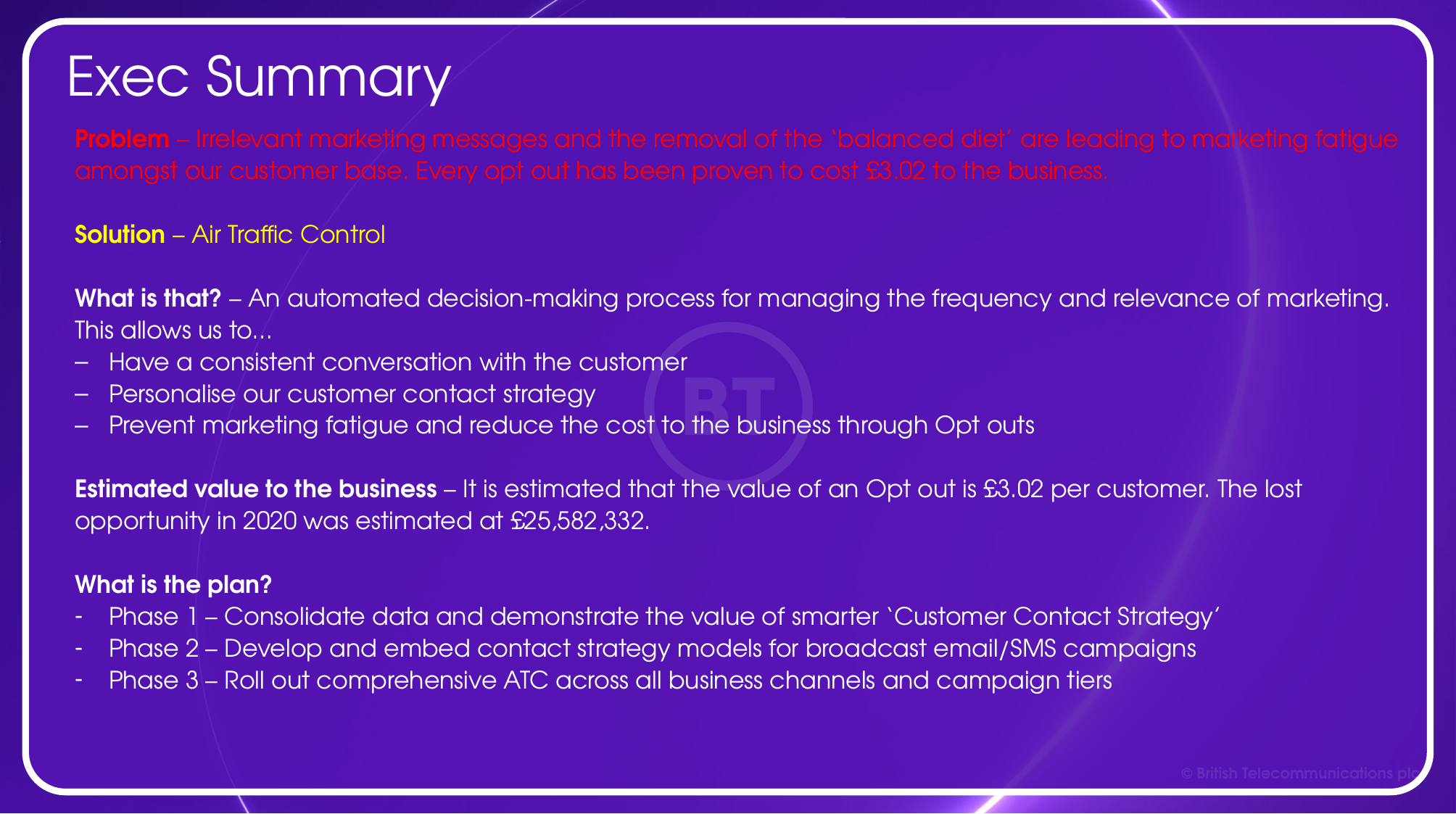

Exec Summary
Problem – Irrelevant marketing messages and the removal of the ‘balanced diet’ are leading to marketing fatigue amongst our customer base. Every opt out has been proven to cost £3.02 to the business.

Solution – Air Traffic Control

What is that? – An automated decision-making process for managing the frequency and relevance of marketing. This allows us to…
Have a consistent conversation with the customer
Personalise our customer contact strategy
Prevent marketing fatigue and reduce the cost to the business through Opt outs

Estimated value to the business – It is estimated that the value of an Opt out is £3.02 per customer. The lost opportunity in 2020 was estimated at £25,582,332.

What is the plan?
Phase 1 – Consolidate data and demonstrate the value of smarter ‘Customer Contact Strategy’
Phase 2 – Develop and embed contact strategy models for broadcast email/SMS campaigns
Phase 3 – Roll out comprehensive ATC across all business channels and campaign tiers